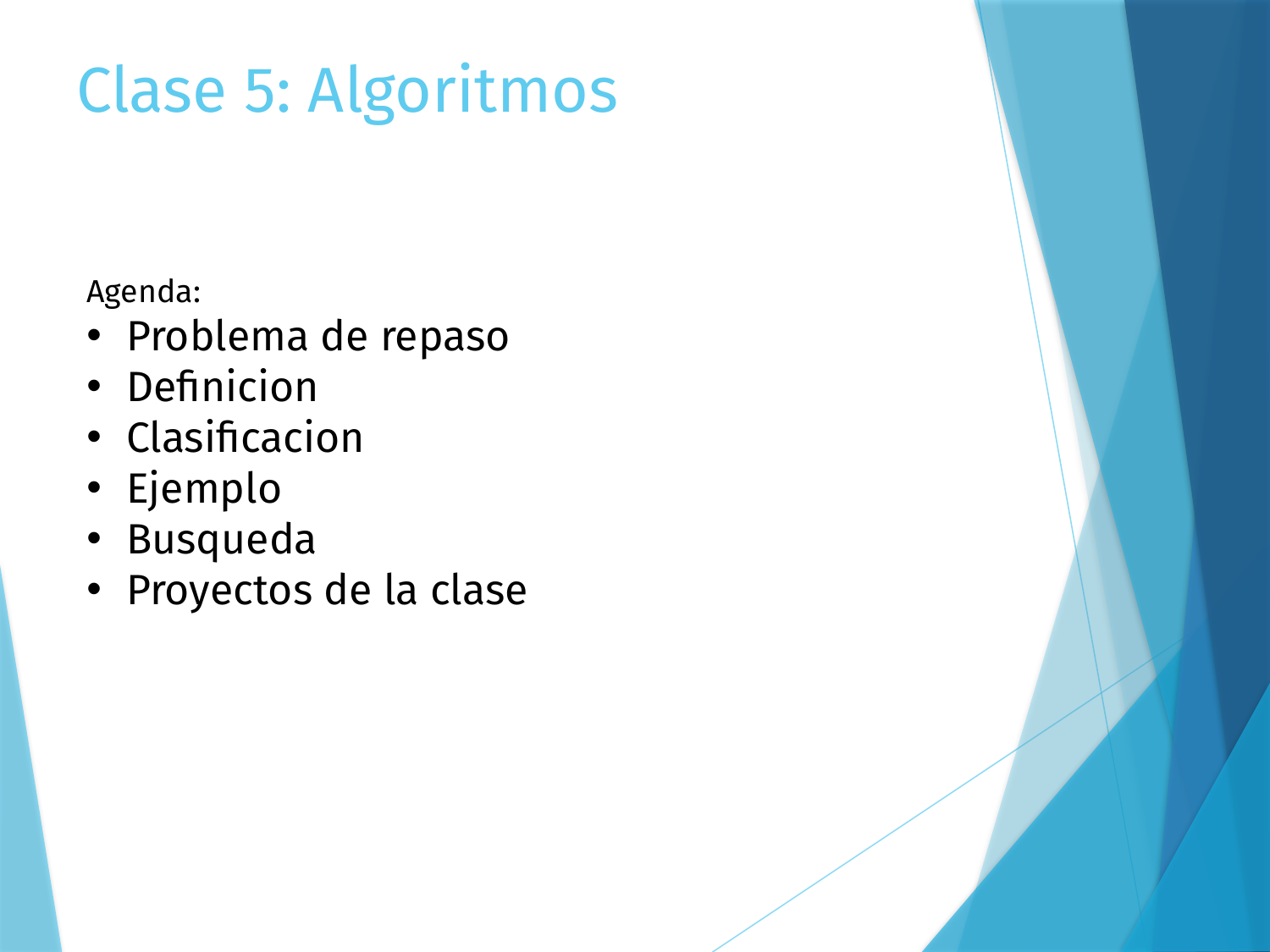

# Clase 5: Algoritmos
Agenda:
Problema de repaso
Definicion
Clasificacion
Ejemplo
Busqueda
Proyectos de la clase